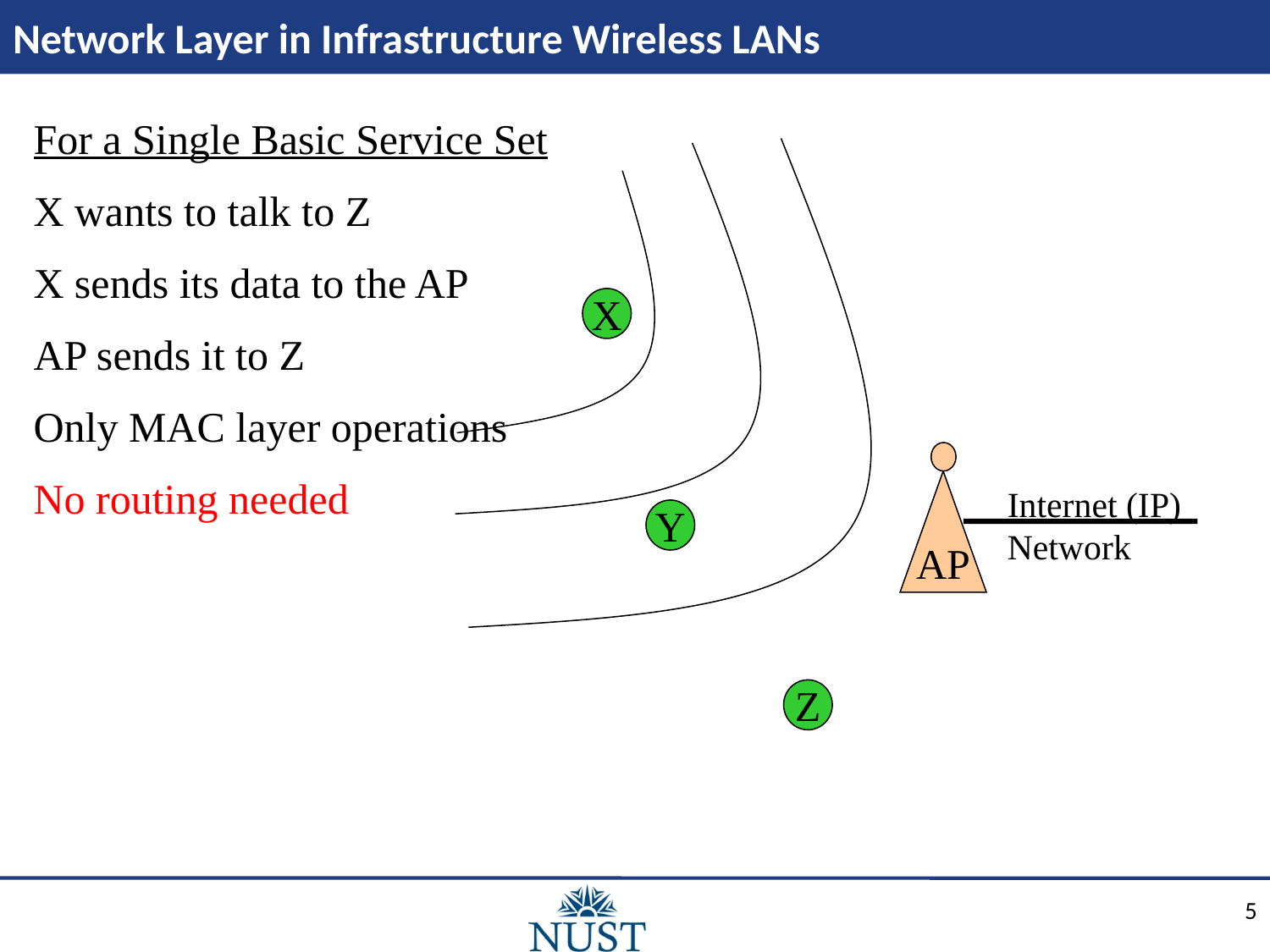

# Network Layer in Infrastructure Wireless LANs
For a Single Basic Service Set
X wants to talk to Z
X sends its data to the AP
AP sends it to Z
Only MAC layer operations
No routing needed

X

AP
Internet (IP) Network

Y
Z
5